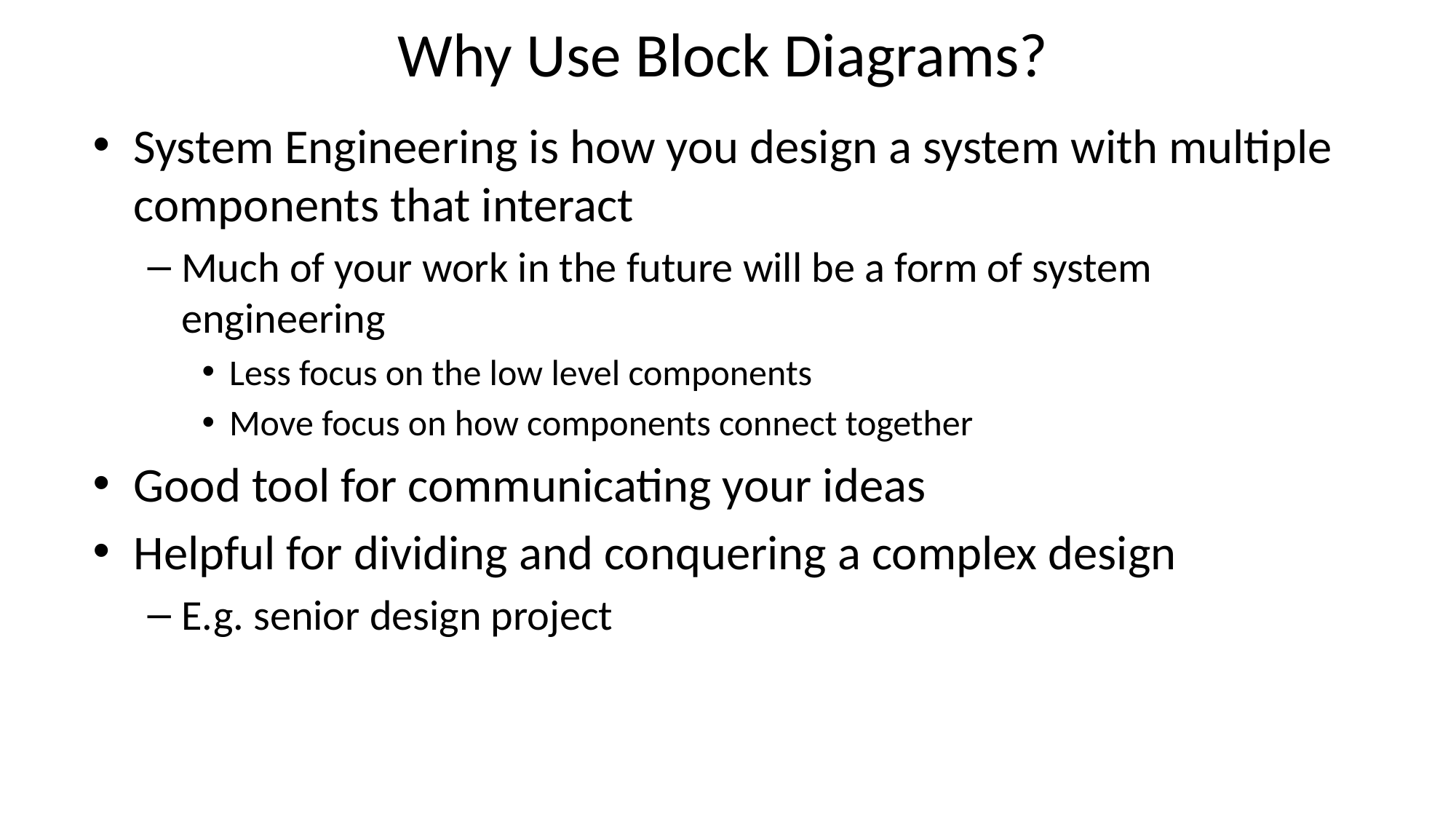

# Why Use Block Diagrams?
System Engineering is how you design a system with multiple components that interact
Much of your work in the future will be a form of system engineering
Less focus on the low level components
Move focus on how components connect together
Good tool for communicating your ideas
Helpful for dividing and conquering a complex design
E.g. senior design project